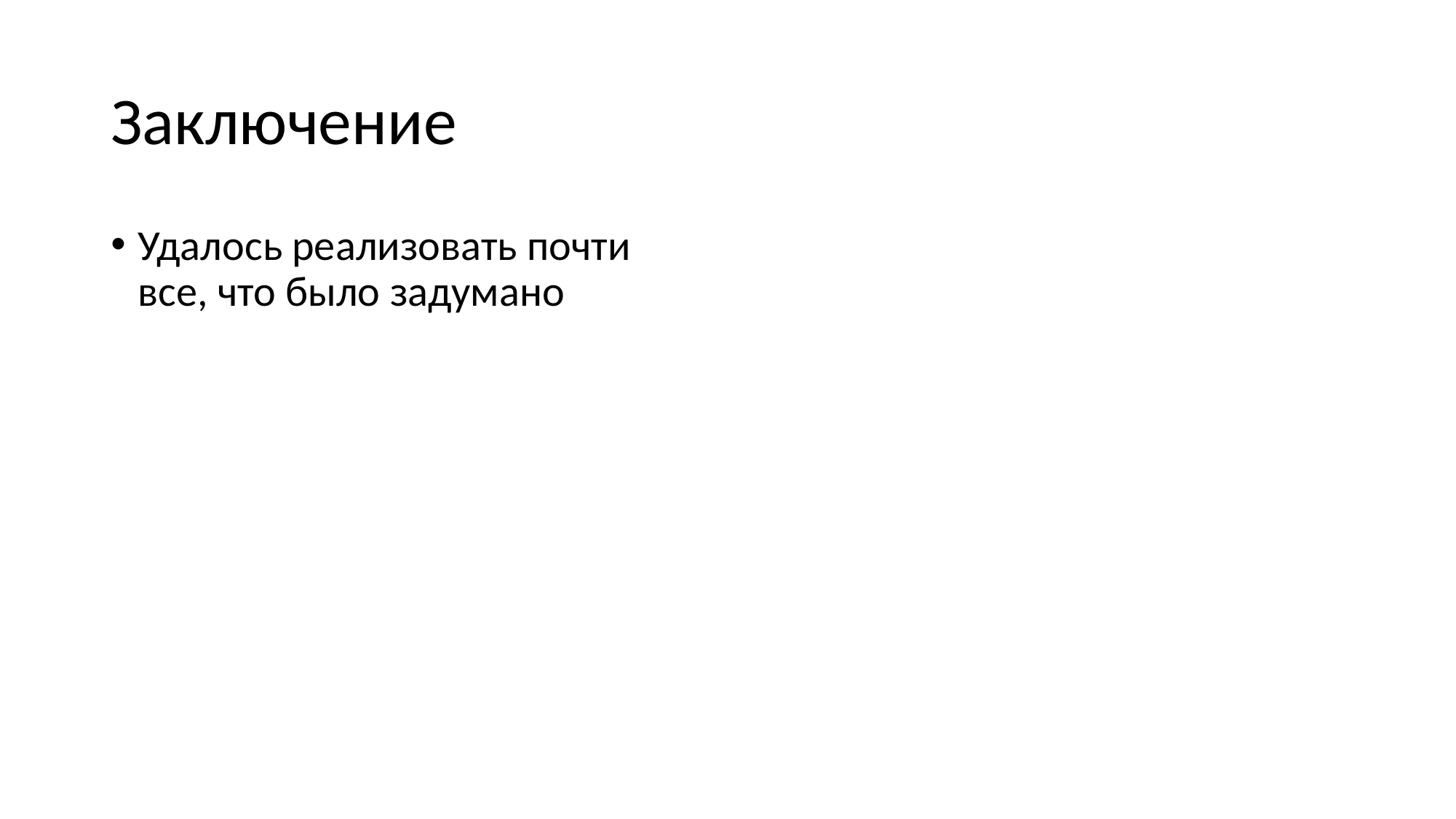

# Заключение
Удалось реализовать почти все, что было задумано